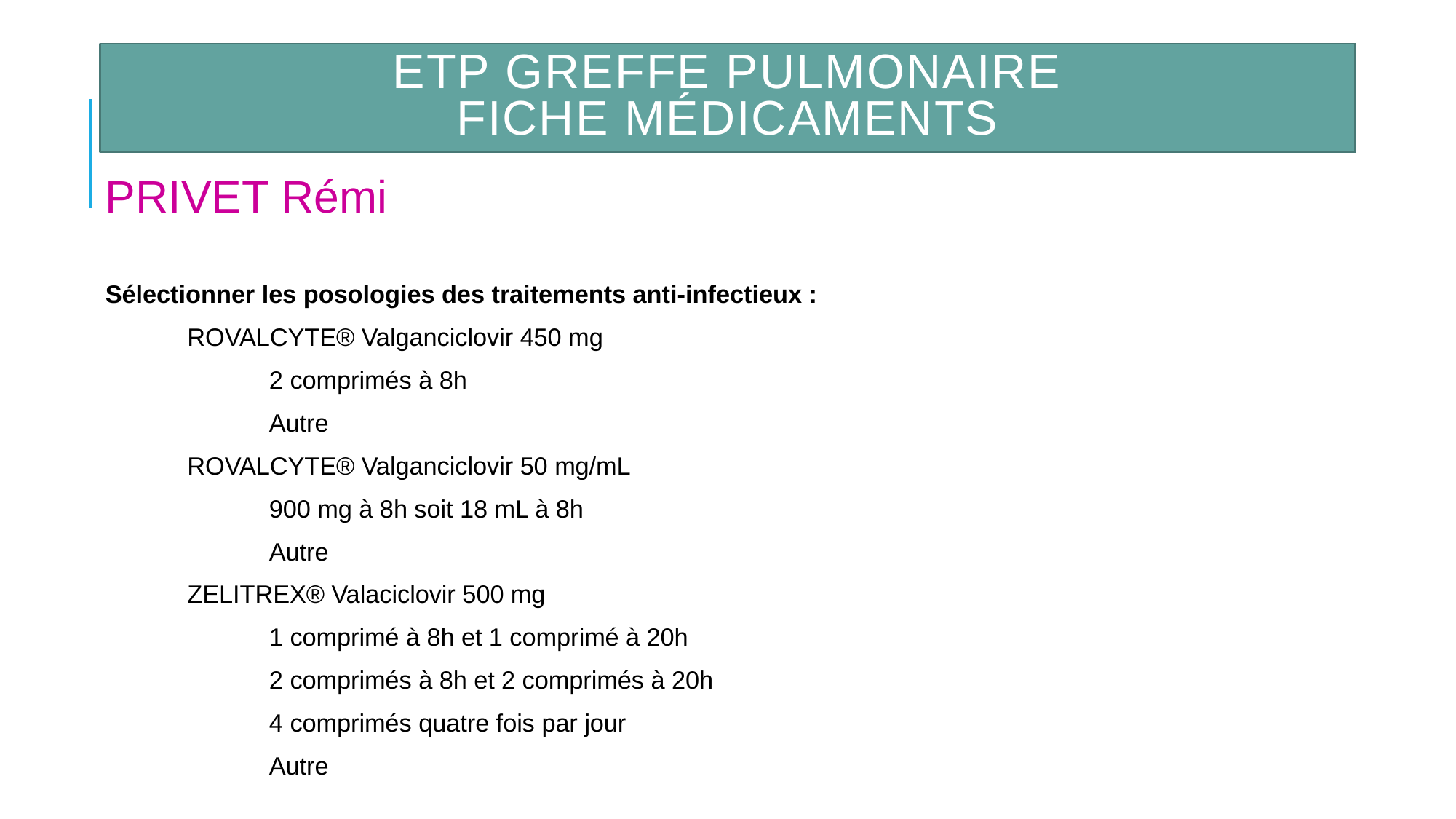

# ETP Greffe Pulmonaire Fiche médicaments
PRIVET Rémi

Sélectionner les posologies des traitements anti-infectieux :
	ROVALCYTE® Valganciclovir 450 mg
		2 comprimés à 8h
		Autre
	ROVALCYTE® Valganciclovir 50 mg/mL
		900 mg à 8h soit 18 mL à 8h
		Autre
	ZELITREX® Valaciclovir 500 mg
		1 comprimé à 8h et 1 comprimé à 20h
		2 comprimés à 8h et 2 comprimés à 20h
		4 comprimés quatre fois par jour
		Autre